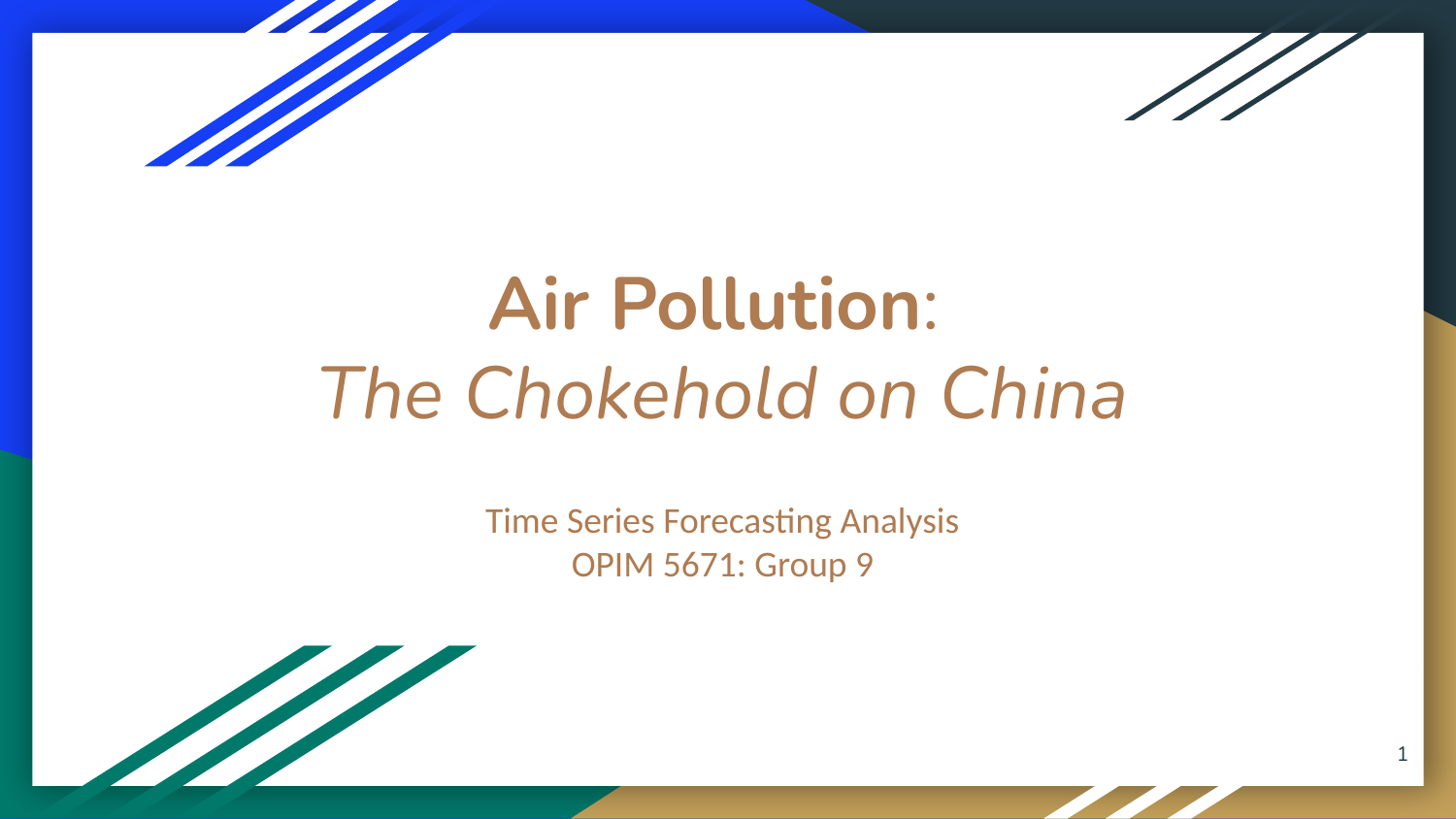

# Air Pollution:
The Chokehold on China
Time Series Forecasting Analysis
OPIM 5671: Group 9
1